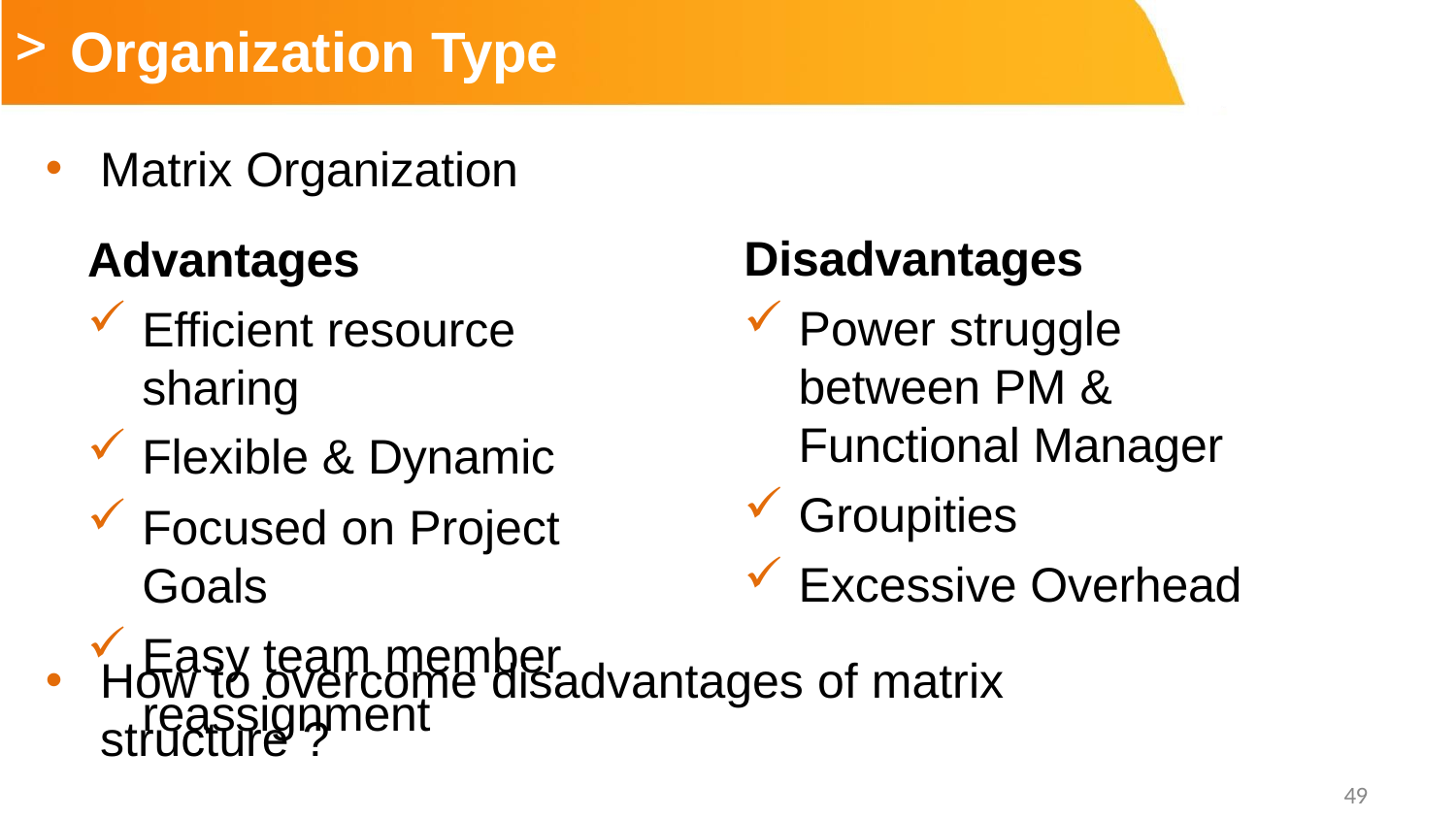

# Organization Type
Matrix Organization
Advantages
Efficient resource sharing
Flexible & Dynamic
Focused on Project Goals
Easy team member
reassignment
Disadvantages
Power struggle between PM & Functional Manager
Groupities
Excessive Overhead
How to overcome disadvantages of matrix structure ?
49